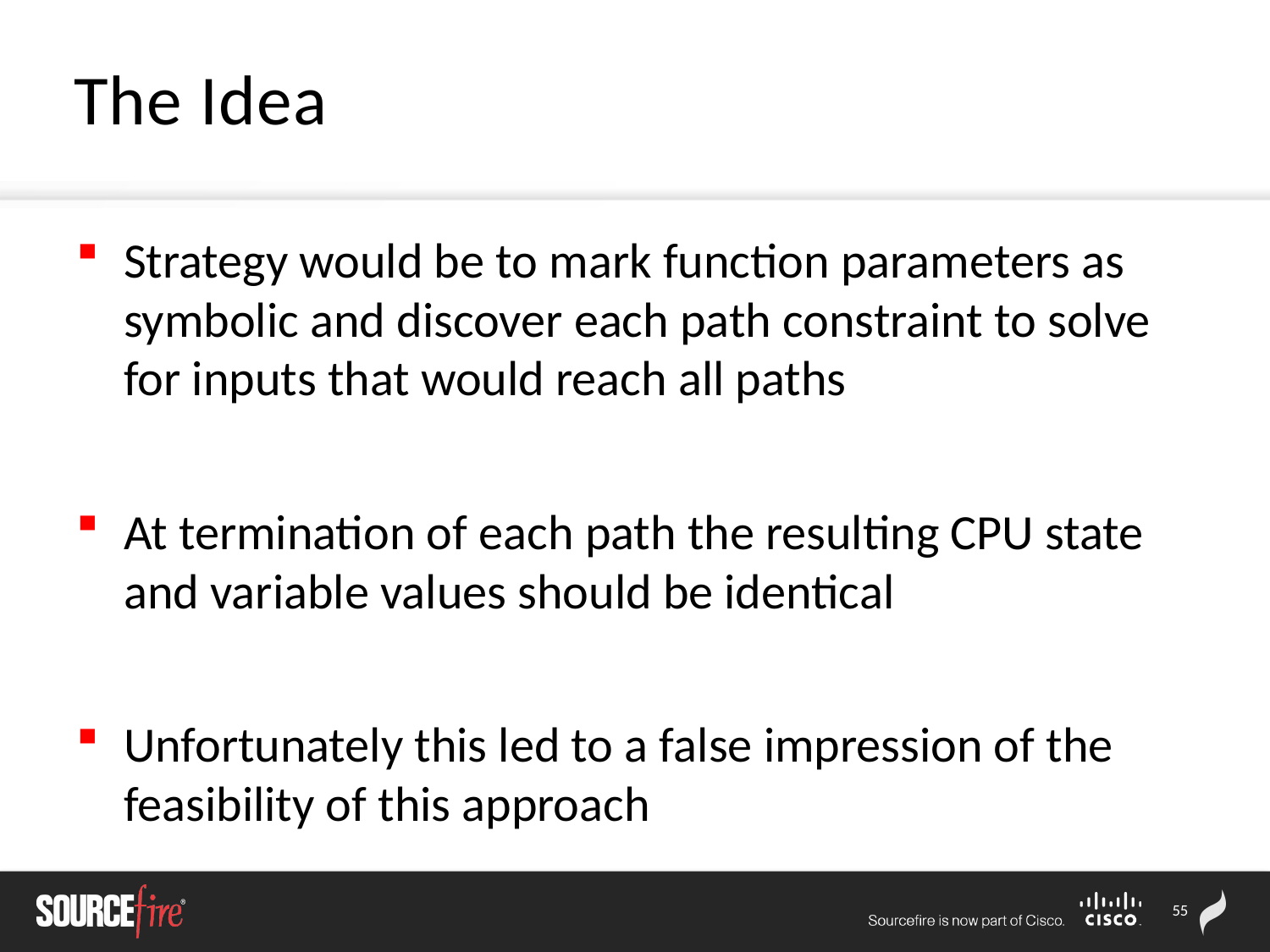

# The Idea
Strategy would be to mark function parameters as symbolic and discover each path constraint to solve for inputs that would reach all paths

At termination of each path the resulting CPU state and variable values should be identical

Unfortunately this led to a false impression of the feasibility of this approach